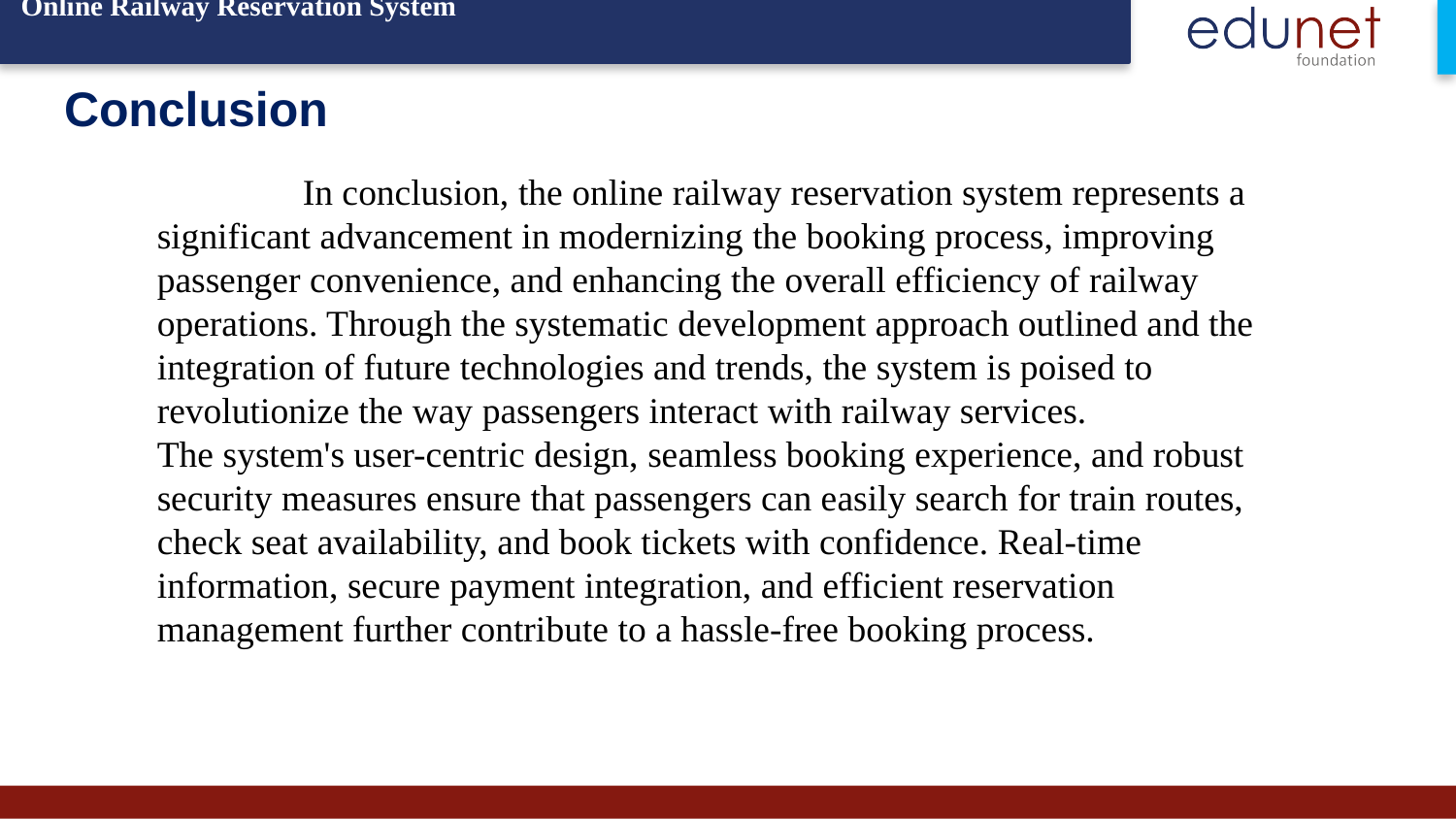

Online Railway Reservation System

# Conclusion
	In conclusion, the online railway reservation system represents a significant advancement in modernizing the booking process, improving passenger convenience, and enhancing the overall efficiency of railway operations. Through the systematic development approach outlined and the integration of future technologies and trends, the system is poised to revolutionize the way passengers interact with railway services.
The system's user-centric design, seamless booking experience, and robust security measures ensure that passengers can easily search for train routes, check seat availability, and book tickets with confidence. Real-time information, secure payment integration, and efficient reservation management further contribute to a hassle-free booking process.